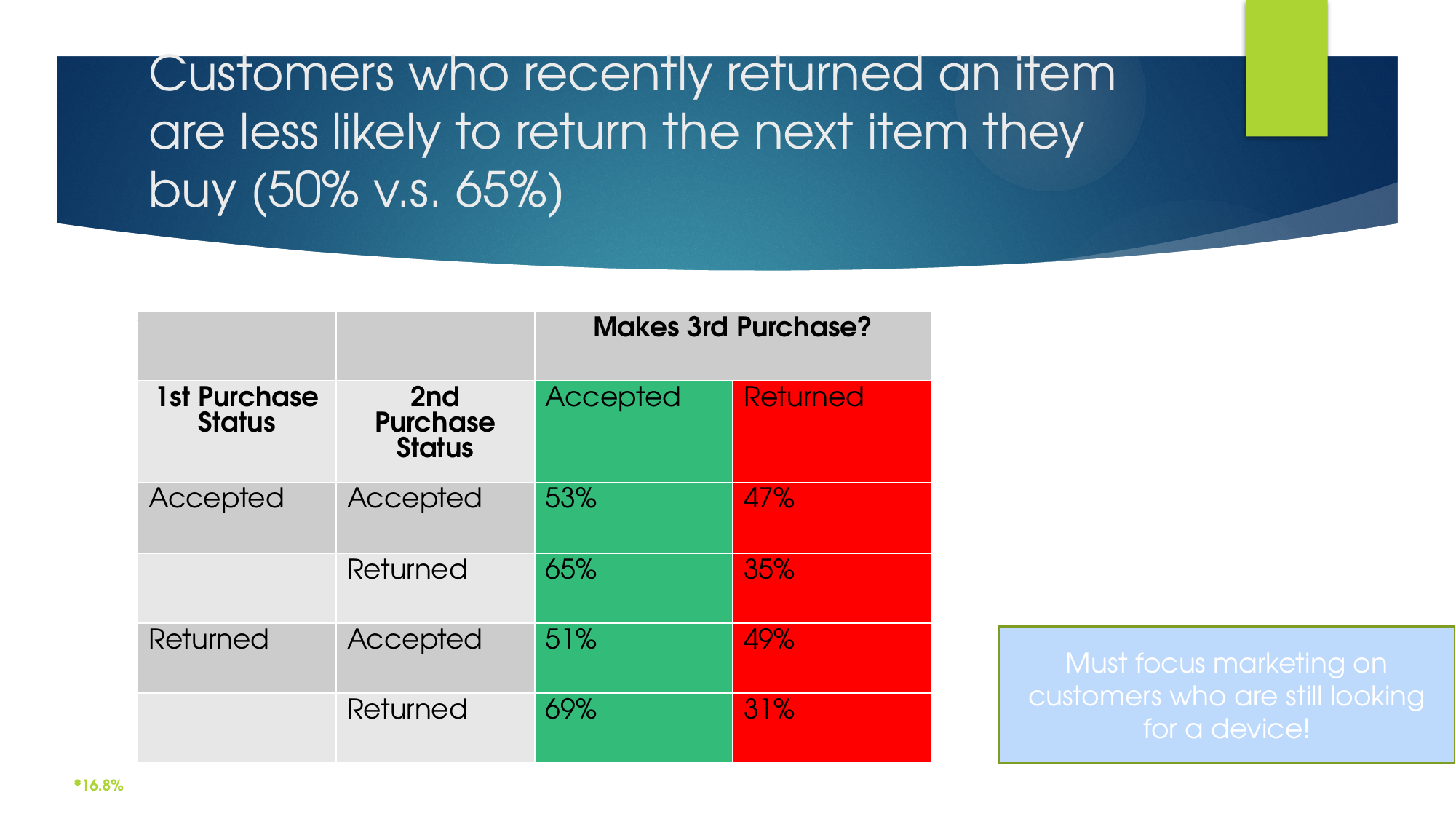

# Customers who recently returned an item are less likely to return the next item they buy (50% v.s. 65%)
|  |  | Makes 3rd Purchase? |  |
| --- | --- | --- | --- |
| 1st Purchase Status | 2nd Purchase Status | Accepted | Returned |
| Accepted | Accepted | 53% | 47% |
|  | Returned | 65% | 35% |
| Returned | Accepted | 51% | 49% |
|  | Returned | 69% | 31% |
Must focus marketing on customers who are still looking for a device!
*16.8%